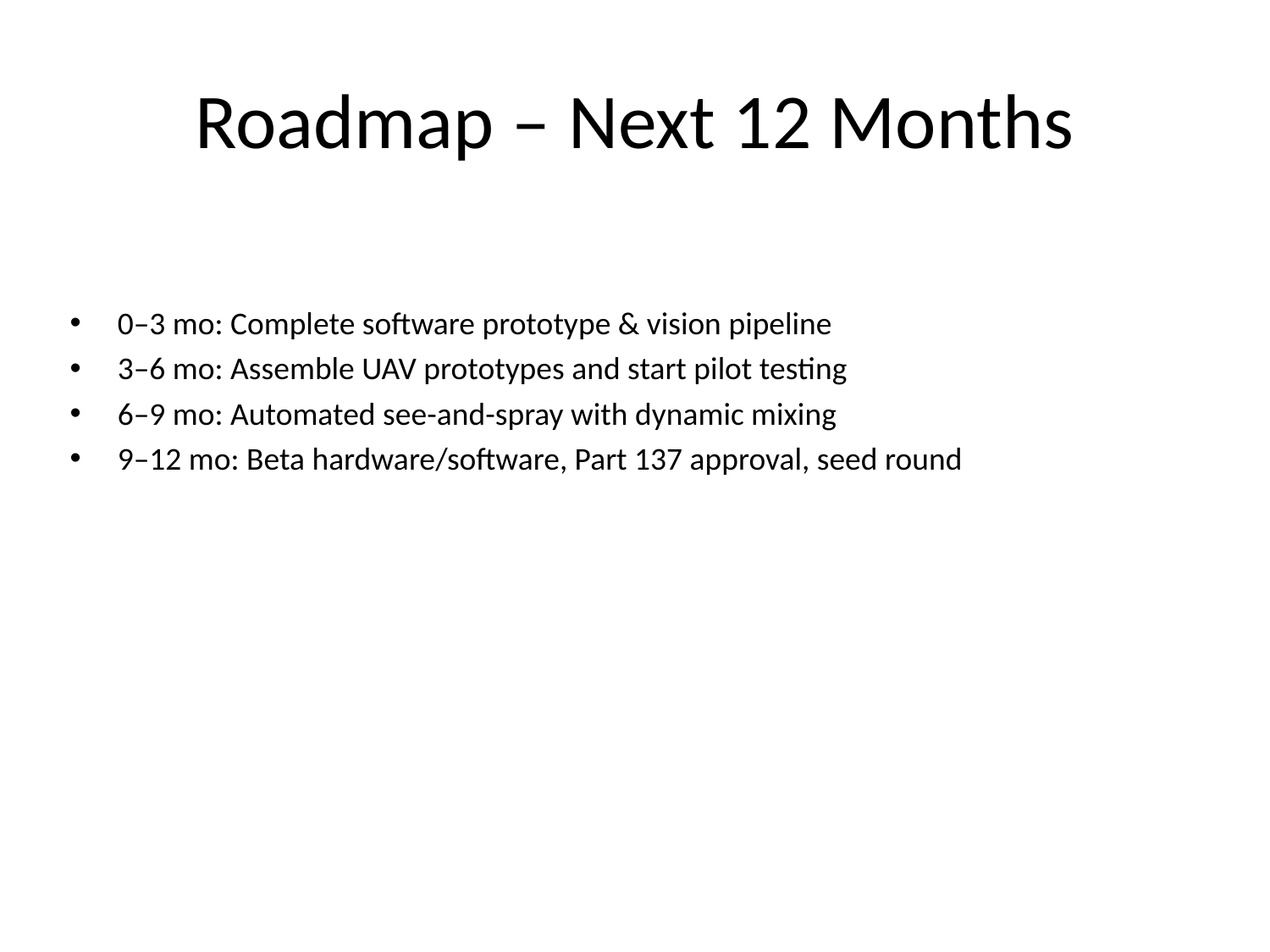

# Roadmap – Next 12 Months

0–3 mo: Complete software prototype & vision pipeline
3–6 mo: Assemble UAV prototypes and start pilot testing
6–9 mo: Automated see-and-spray with dynamic mixing
9–12 mo: Beta hardware/software, Part 137 approval, seed round